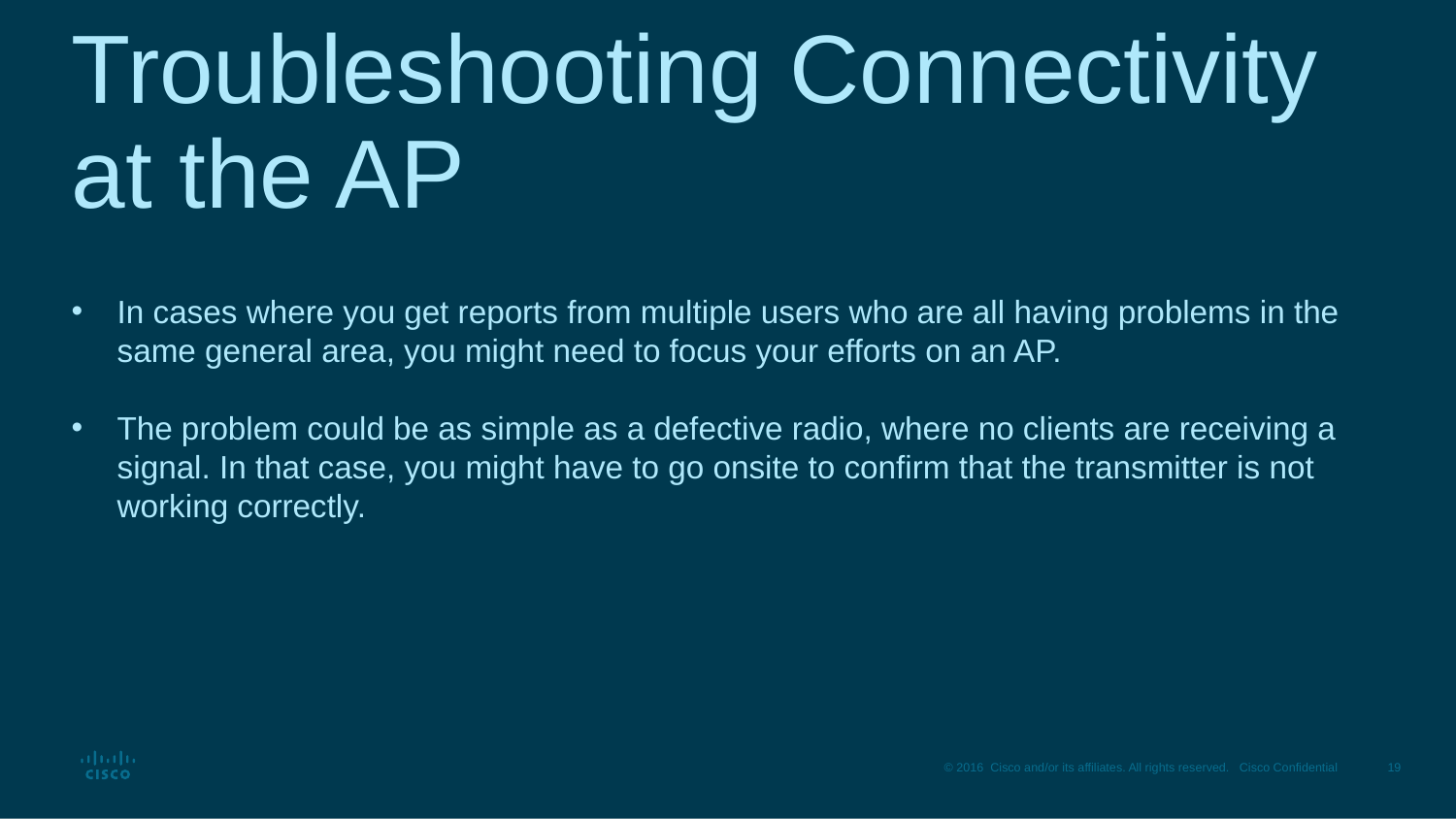

# Troubleshooting Connectivity at the AP
In cases where you get reports from multiple users who are all having problems in the same general area, you might need to focus your efforts on an AP.

The problem could be as simple as a defective radio, where no clients are receiving a signal. In that case, you might have to go onsite to confirm that the transmitter is not working correctly.